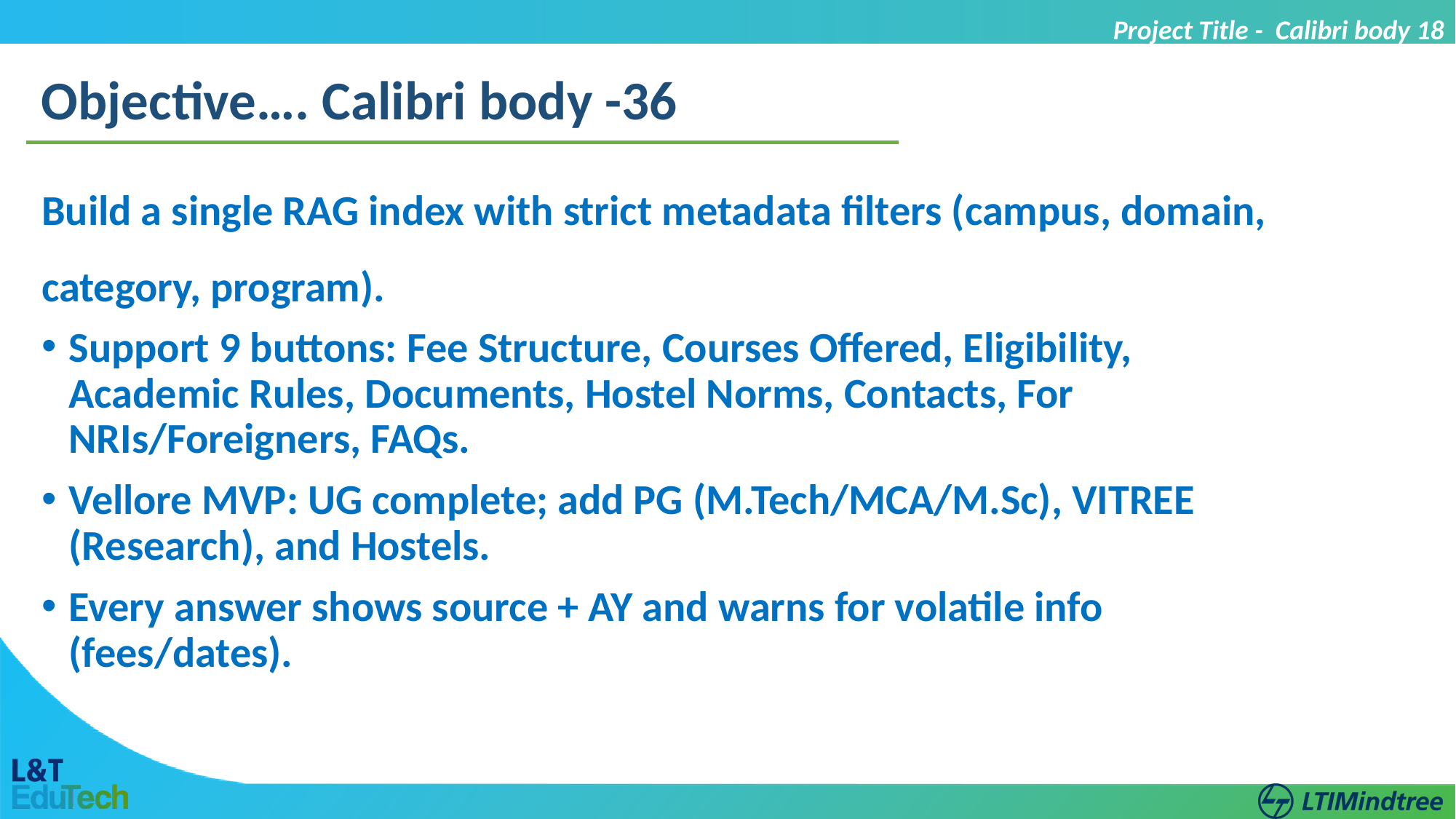

Project Title -  Calibri body 18

Objective…. Calibri body -36
Build a single RAG index with strict metadata filters (campus, domain, category, program).
Support 9 buttons: Fee Structure, Courses Offered, Eligibility, Academic Rules, Documents, Hostel Norms, Contacts, For NRIs/Foreigners, FAQs.
Vellore MVP: UG complete; add PG (M.Tech/MCA/M.Sc), VITREE (Research), and Hostels.
Every answer shows source + AY and warns for volatile info (fees/dates).